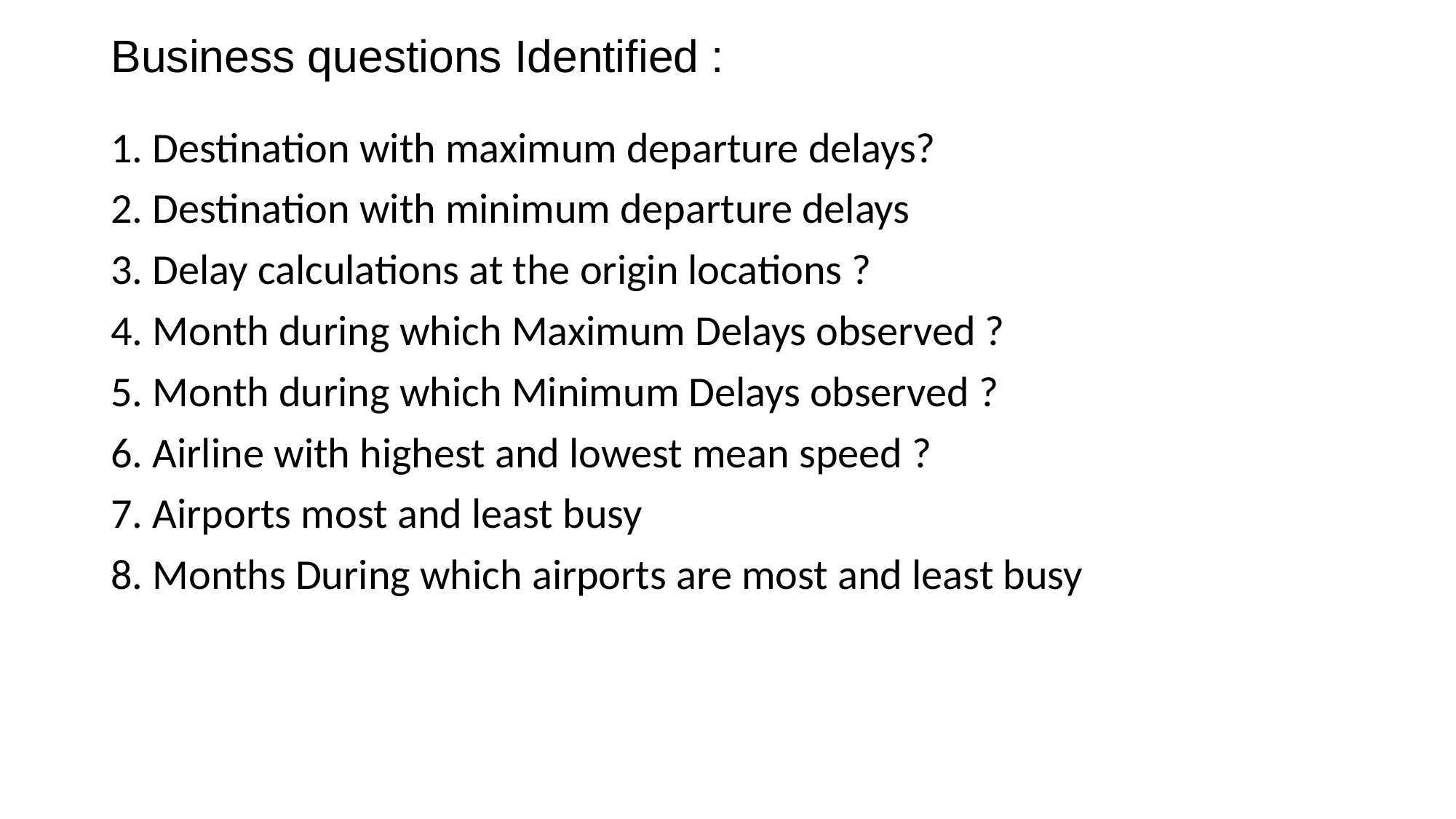

# Business questions Identified :
1. Destination with maximum departure delays?
2. Destination with minimum departure delays
3. Delay calculations at the origin locations ?
4. Month during which Maximum Delays observed ?
5. Month during which Minimum Delays observed ?
6. Airline with highest and lowest mean speed ?
7. Airports most and least busy
8. Months During which airports are most and least busy